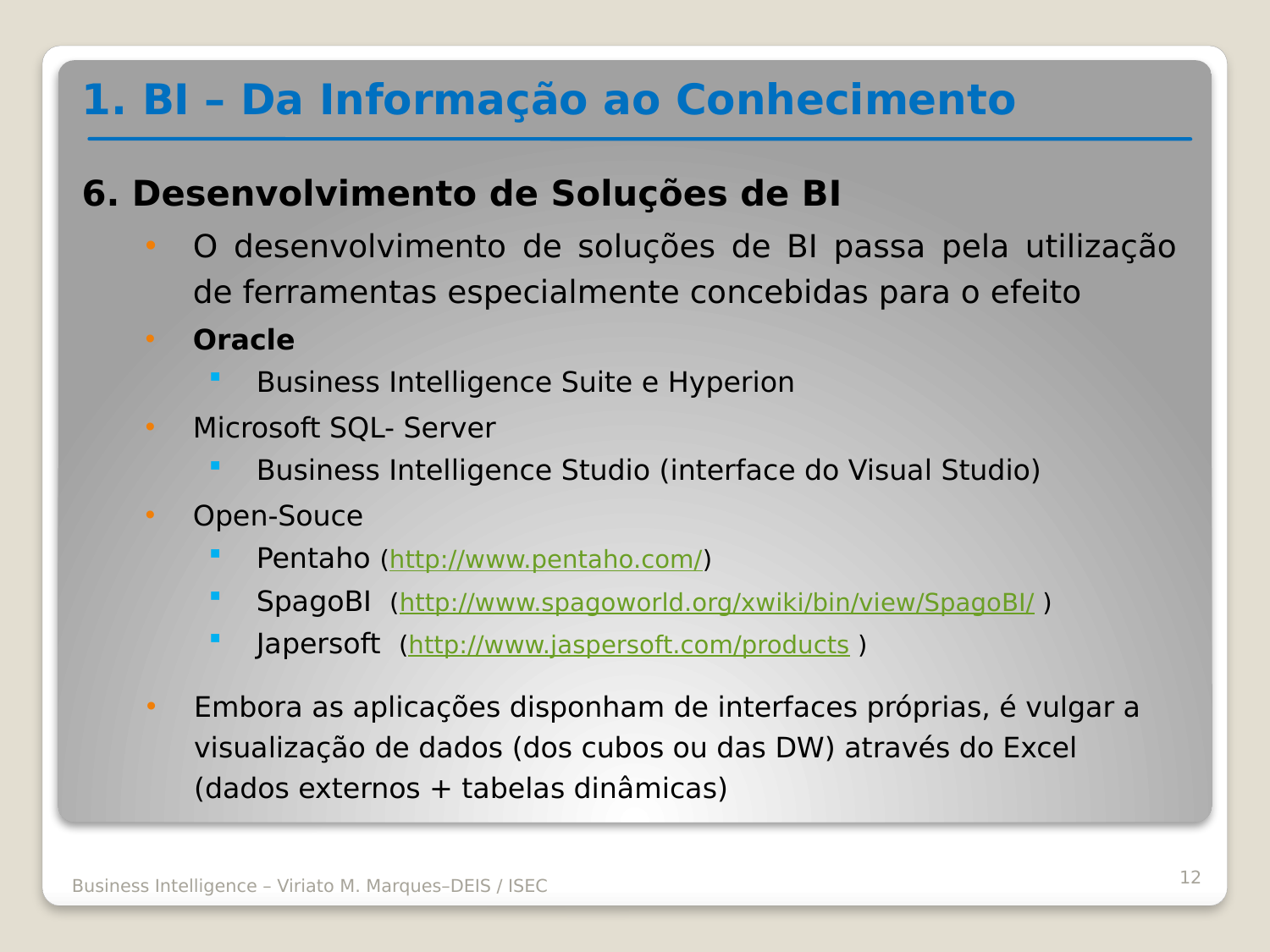

1. BI – Da Informação ao Conhecimento
6. Desenvolvimento de Soluções de BI
O desenvolvimento de soluções de BI passa pela utilização de ferramentas especialmente concebidas para o efeito
Oracle
Business Intelligence Suite e Hyperion
Microsoft SQL- Server
Business Intelligence Studio (interface do Visual Studio)
Open-Souce
Pentaho (http://www.pentaho.com/)
SpagoBI  (http://www.spagoworld.org/xwiki/bin/view/SpagoBI/ )
Japersoft  (http://www.jaspersoft.com/products )

Embora as aplicações disponham de interfaces próprias, é vulgar a visualização de dados (dos cubos ou das DW) através do Excel (dados externos + tabelas dinâmicas)

12
Business Intelligence – Viriato M. Marques–DEIS / ISEC